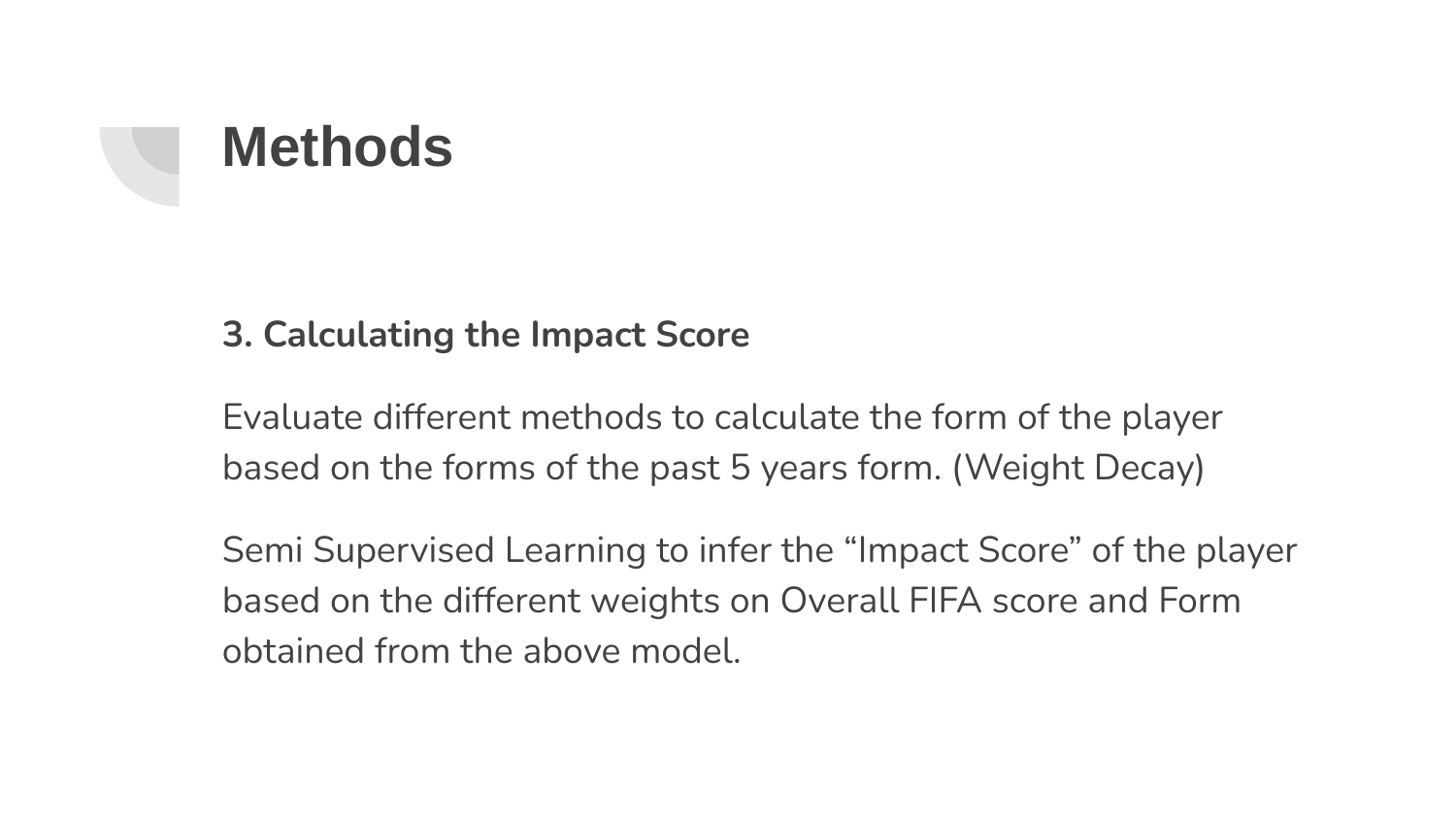

# Methods
3. Calculating the Impact Score
Evaluate different methods to calculate the form of the player based on the forms of the past 5 years form. (Weight Decay)
Semi Supervised Learning to infer the “Impact Score” of the player based on the different weights on Overall FIFA score and Form obtained from the above model.